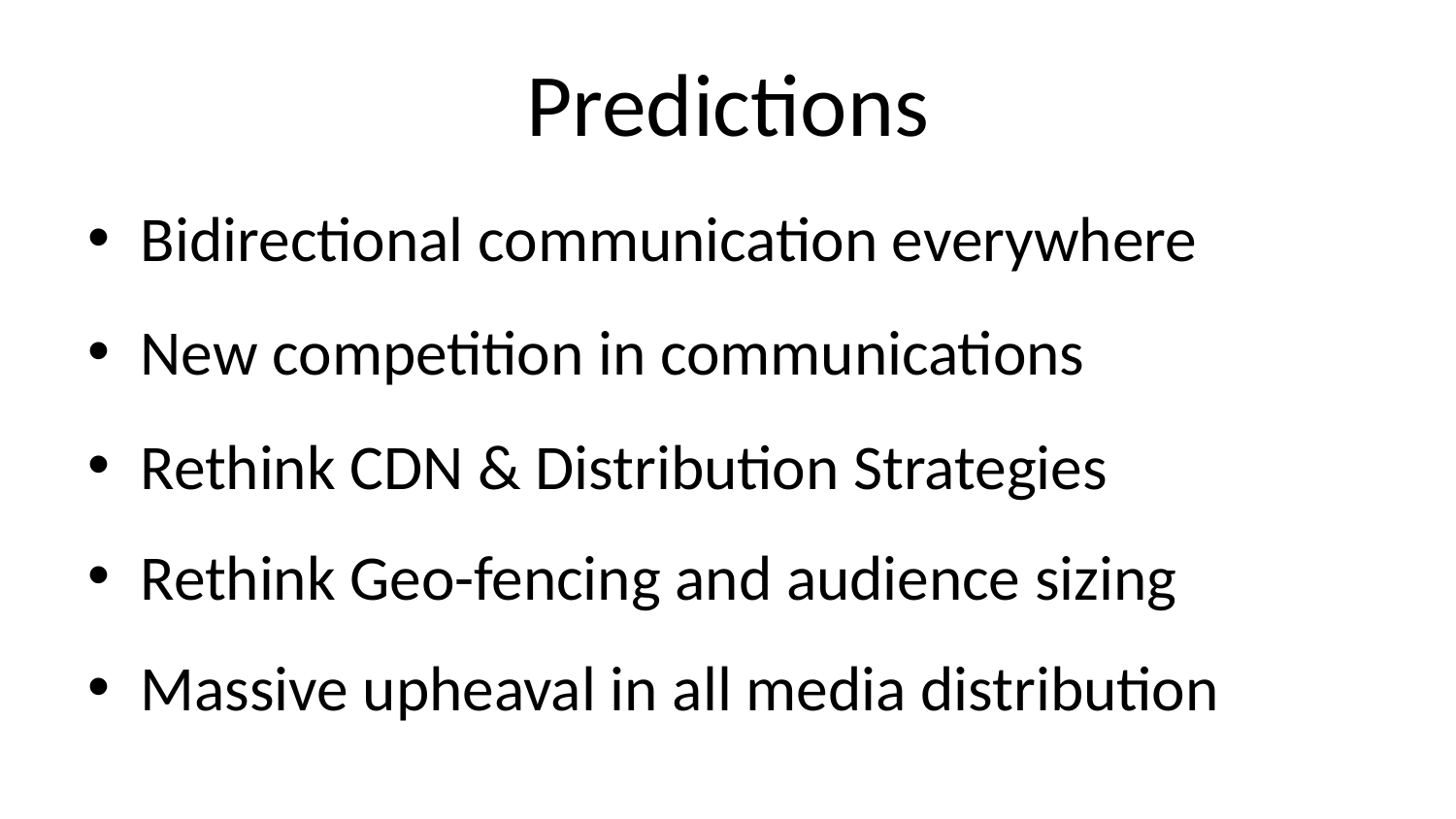

# Predictions
Bidirectional communication everywhere

New competition in communications

Rethink CDN & Distribution Strategies

Rethink Geo-fencing and audience sizing

Massive upheaval in all media distribution